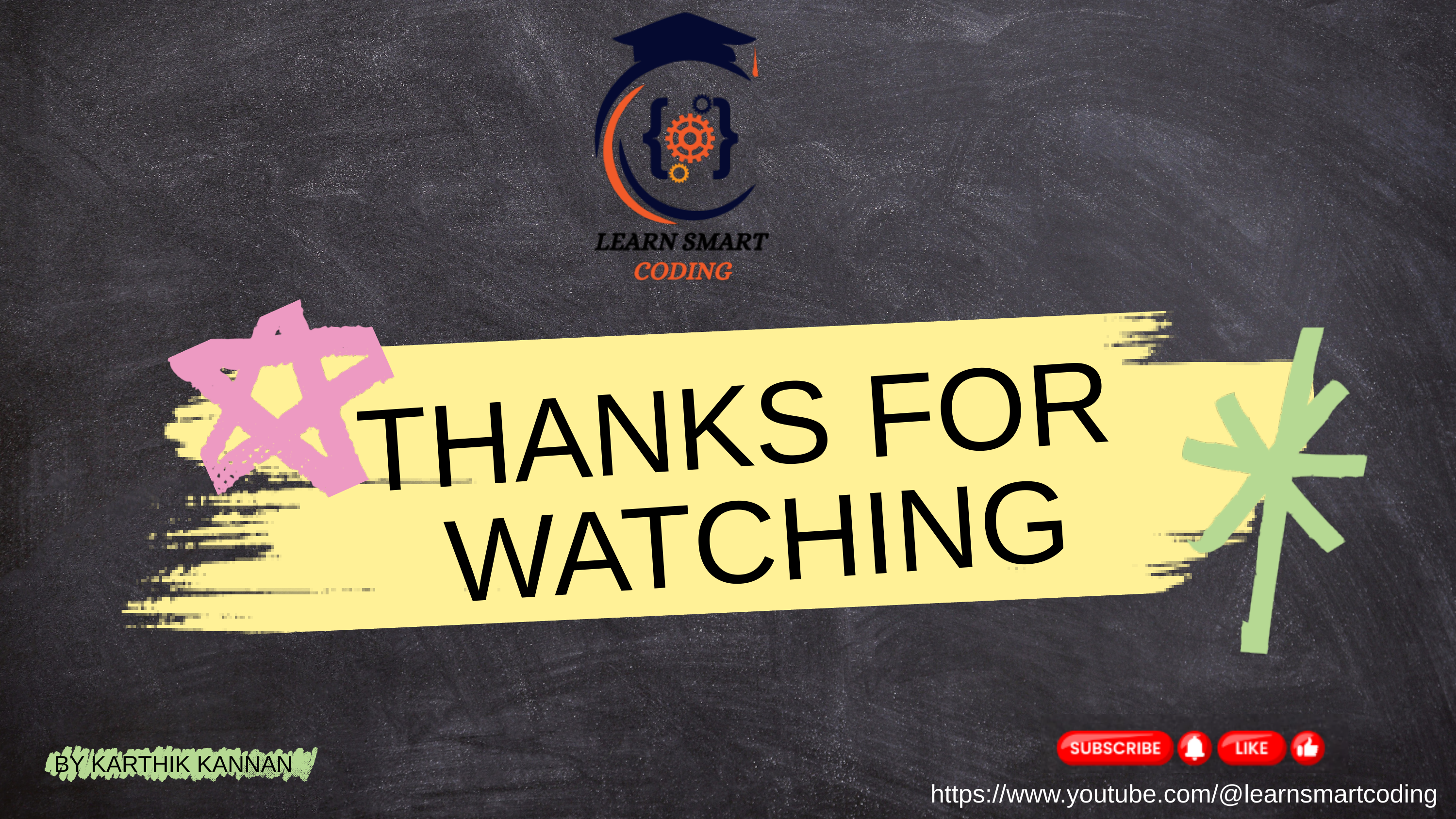

THANKS FOR
WATCHING

BY KARTHIK KANNAN
https://www.youtube.com/@learnsmartcoding